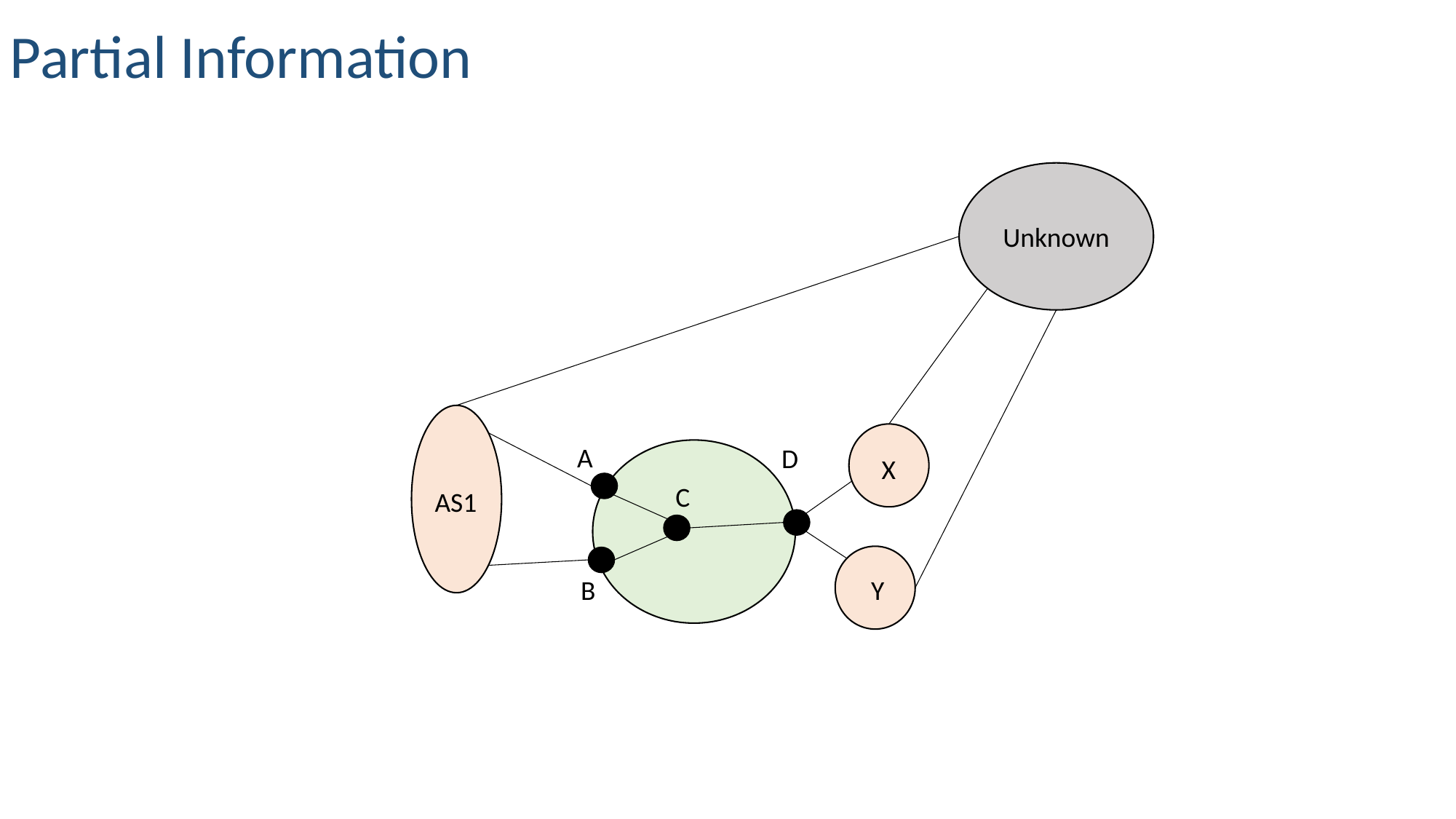

Partial Information
Unknown

A
D

X

C
AS1

B
Y